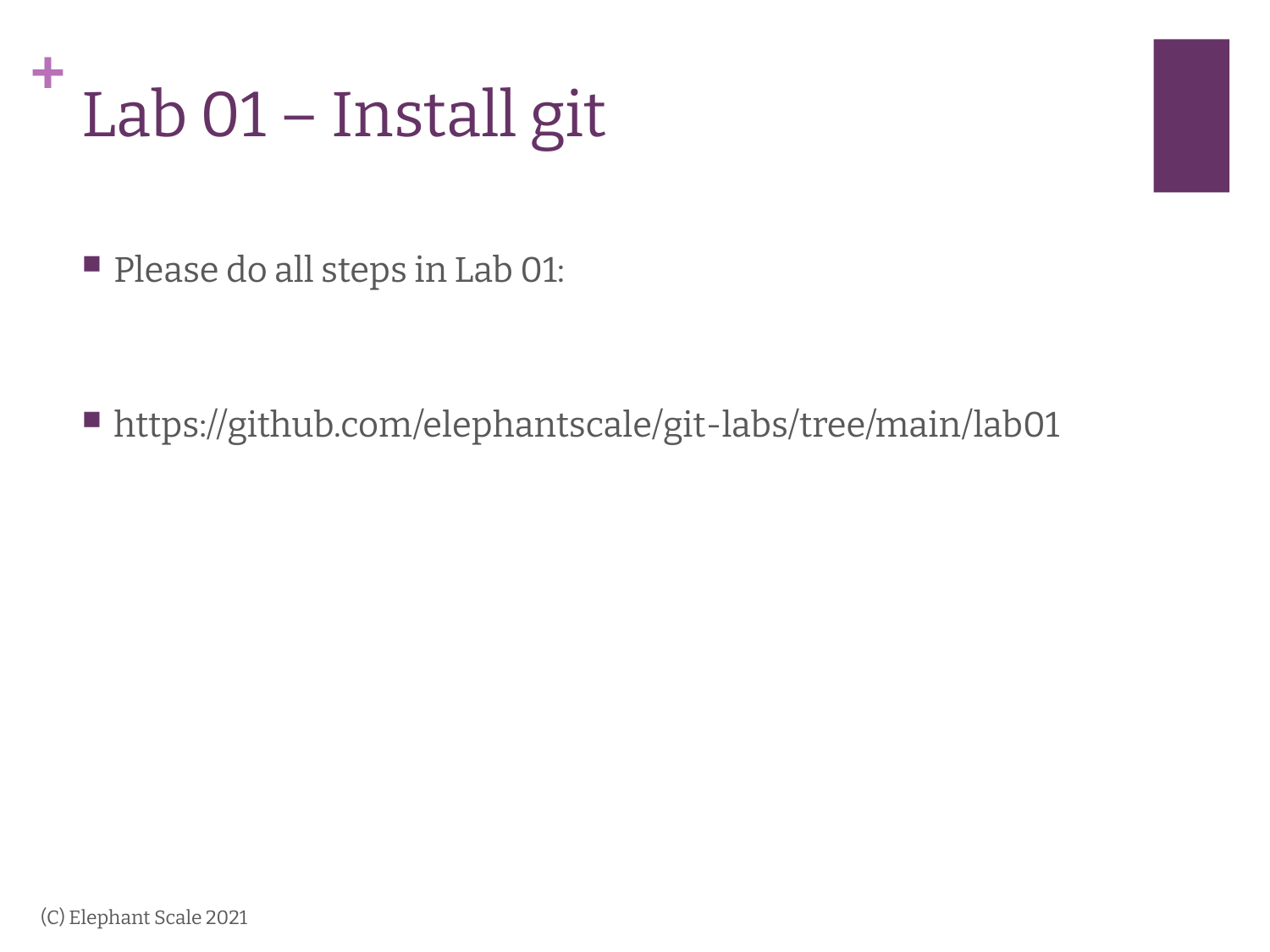

15
# Lab 01 – Install git
Please do all steps in Lab 01:

https://github.com/elephantscale/git-labs/tree/main/lab01
(C) Elephant Scale 2021